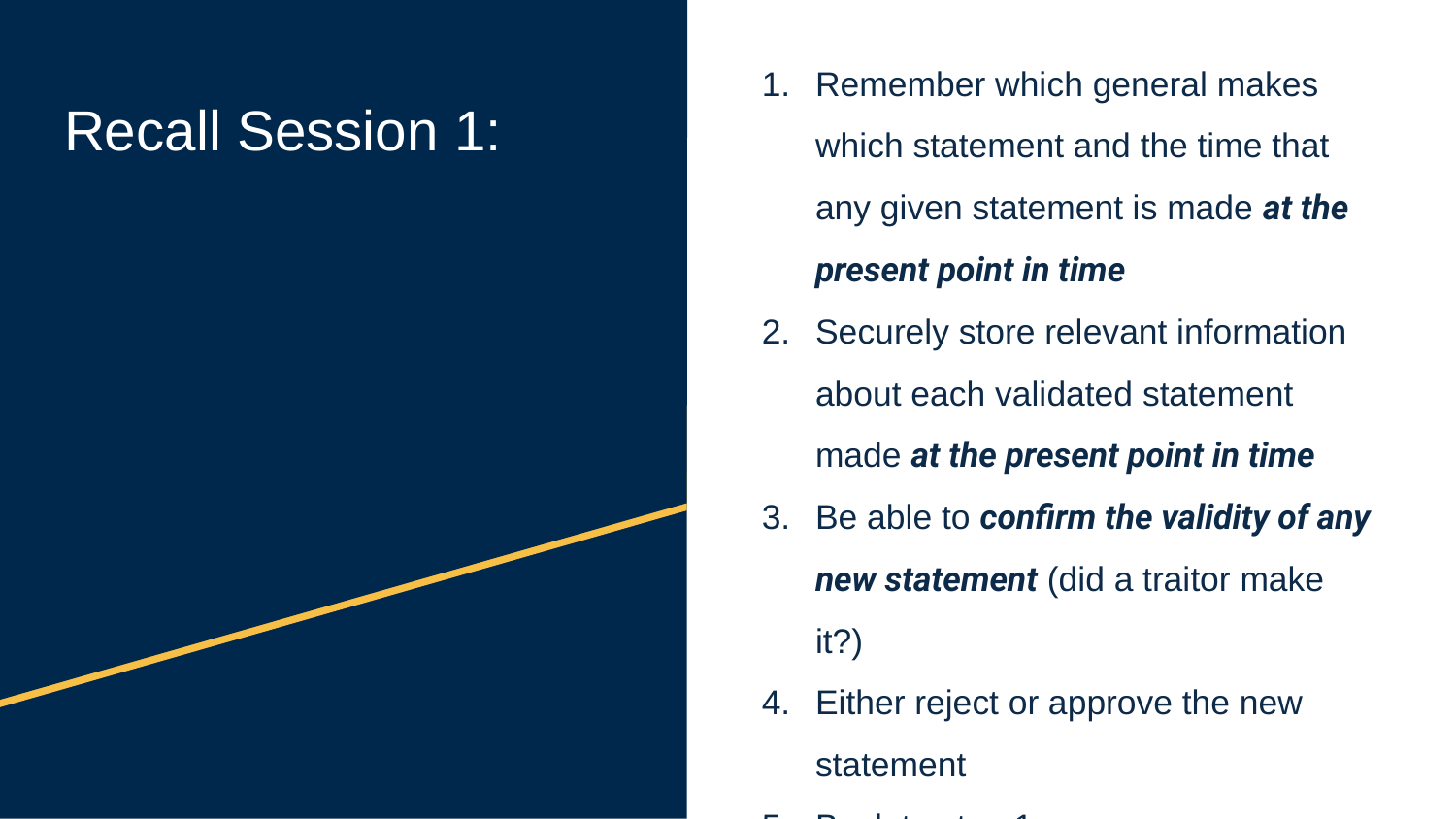

Remember which general makes which statement and the time that any given statement is made at the present point in time
Securely store relevant information about each validated statement made at the present point in time
Be able to confirm the validity of any new statement (did a traitor make it?)
Either reject or approve the new statement
Back to step 1
# Recall Session 1: